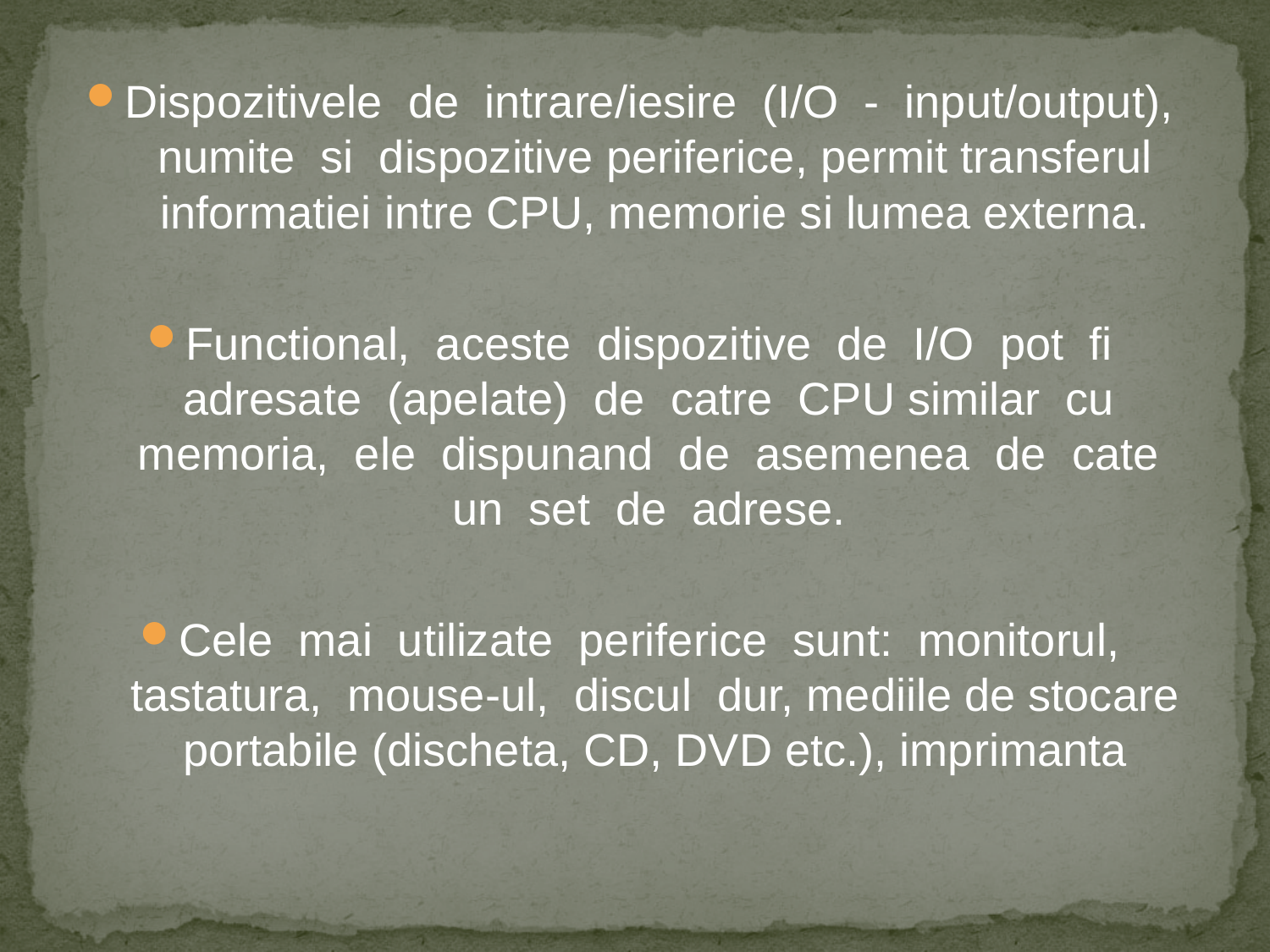

Dispozitivele  de  intrare/iesire  (I/O  -  input/output),  numite  si  dispozitive periferice, permit transferul informatiei intre CPU, memorie si lumea externa.

Functional,  aceste  dispozitive  de  I/O  pot  fi  adresate  (apelate)  de  catre  CPU similar  cu  memoria,  ele  dispunand  de  asemenea  de  cate  un  set  de  adrese.

Cele  mai  utilizate  periferice  sunt:  monitorul,  tastatura,  mouse-ul,  discul  dur, mediile de stocare portabile (discheta, CD, DVD etc.), imprimanta